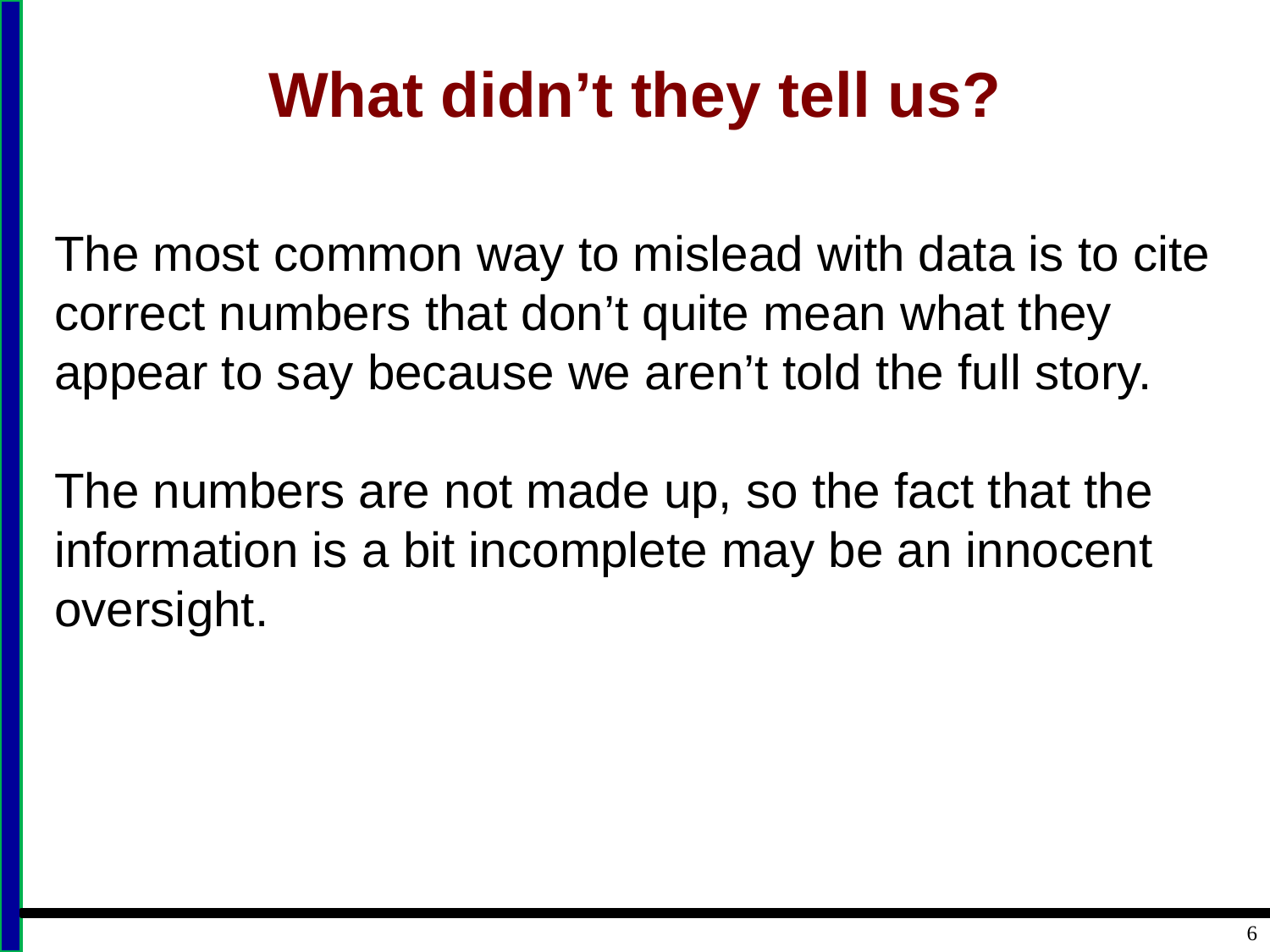

# What didn’t they tell us?
The most common way to mislead with data is to cite correct numbers that don’t quite mean what they appear to say because we aren’t told the full story.

The numbers are not made up, so the fact that the information is a bit incomplete may be an innocent
oversight.